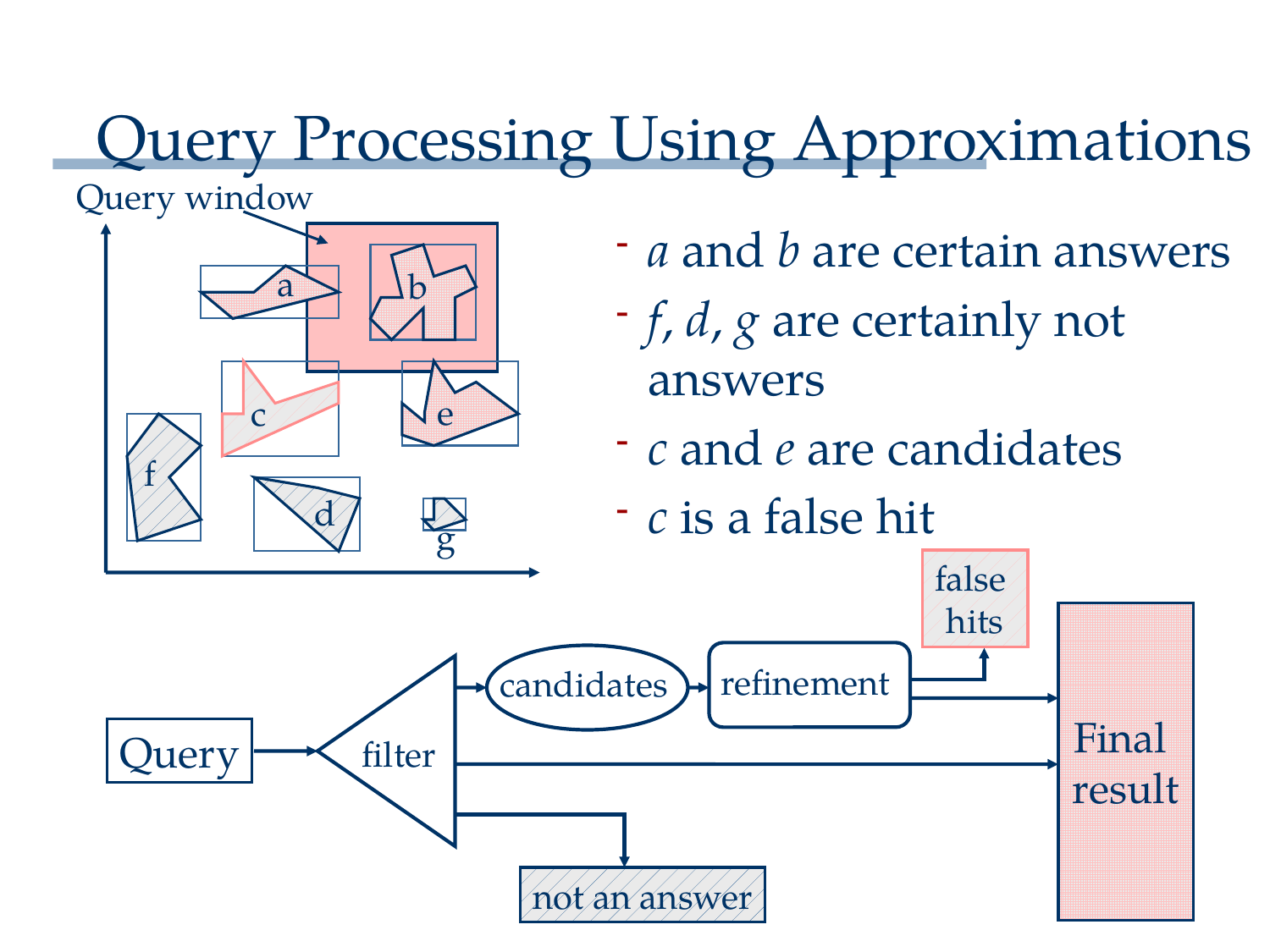

# Query Processing Using Approximations
Query window

a and b are certain answers
f, d, g are certainly not answers
c and e are candidates
c is a false hit

a
b

e
c

f

d

g
false
hits

Final
result

refinement
candidates

Query
filter

not an answer